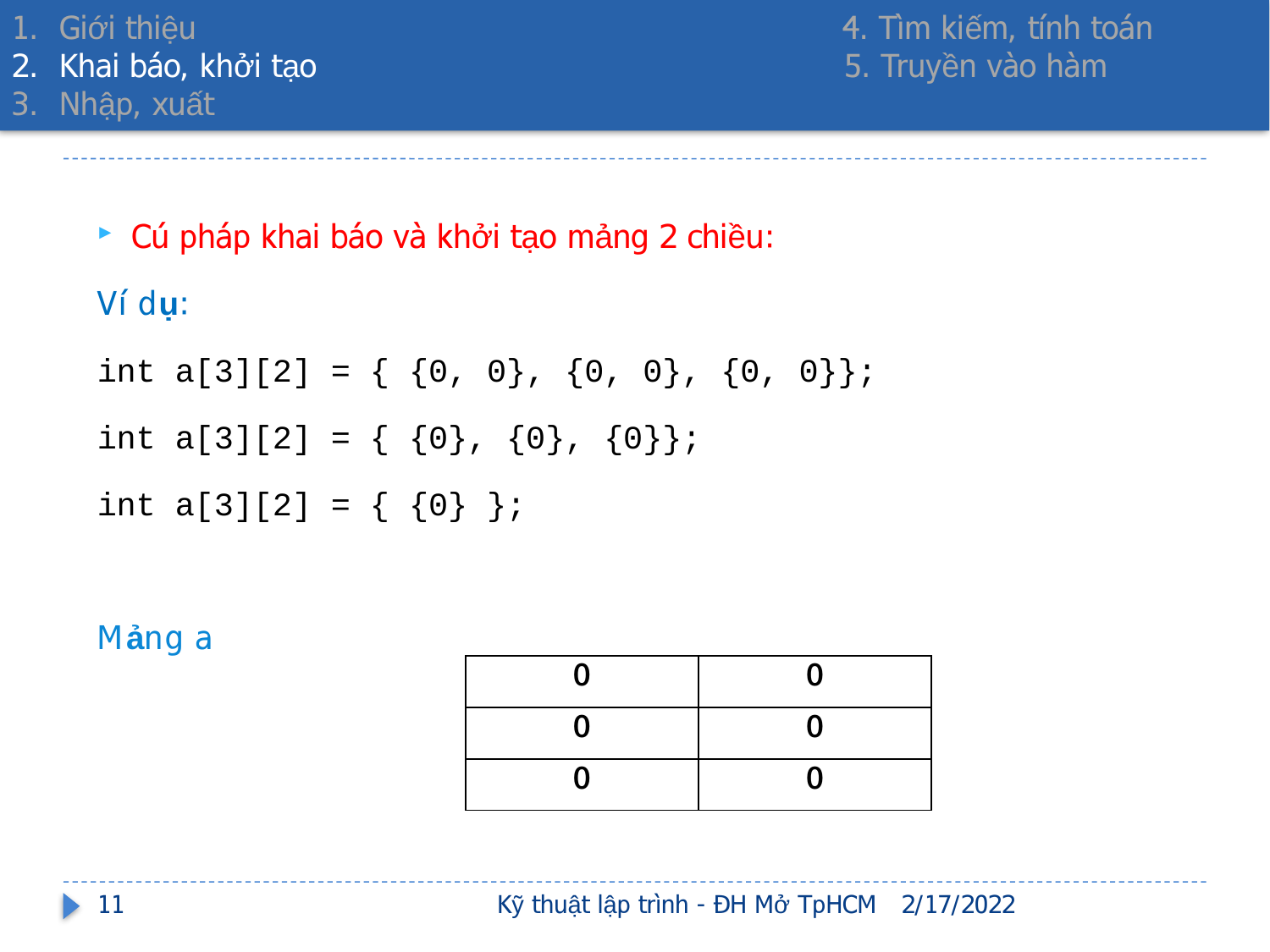

Giới thiệu                                                                 4. Tìm kiếm, tính toán
Khai báo, khởi tạo                                                     5. Truyền vào hàm
Nhập, xuất
Cú pháp khai báo và khởi tạo mảng 2 chiều:
Ví dụ:
int a[3][2] = { {0, 0}, {0, 0}, {0, 0}};
int a[3][2] = { {0}, {0}, {0}};
int a[3][2] = { {0} };

Mảng a

| 0 | 0 |
| --- | --- |
| 0 | 0 |
| 0 | 0 |
11
Kỹ thuật lập trình - ĐH Mở TpHCM
2/17/2022